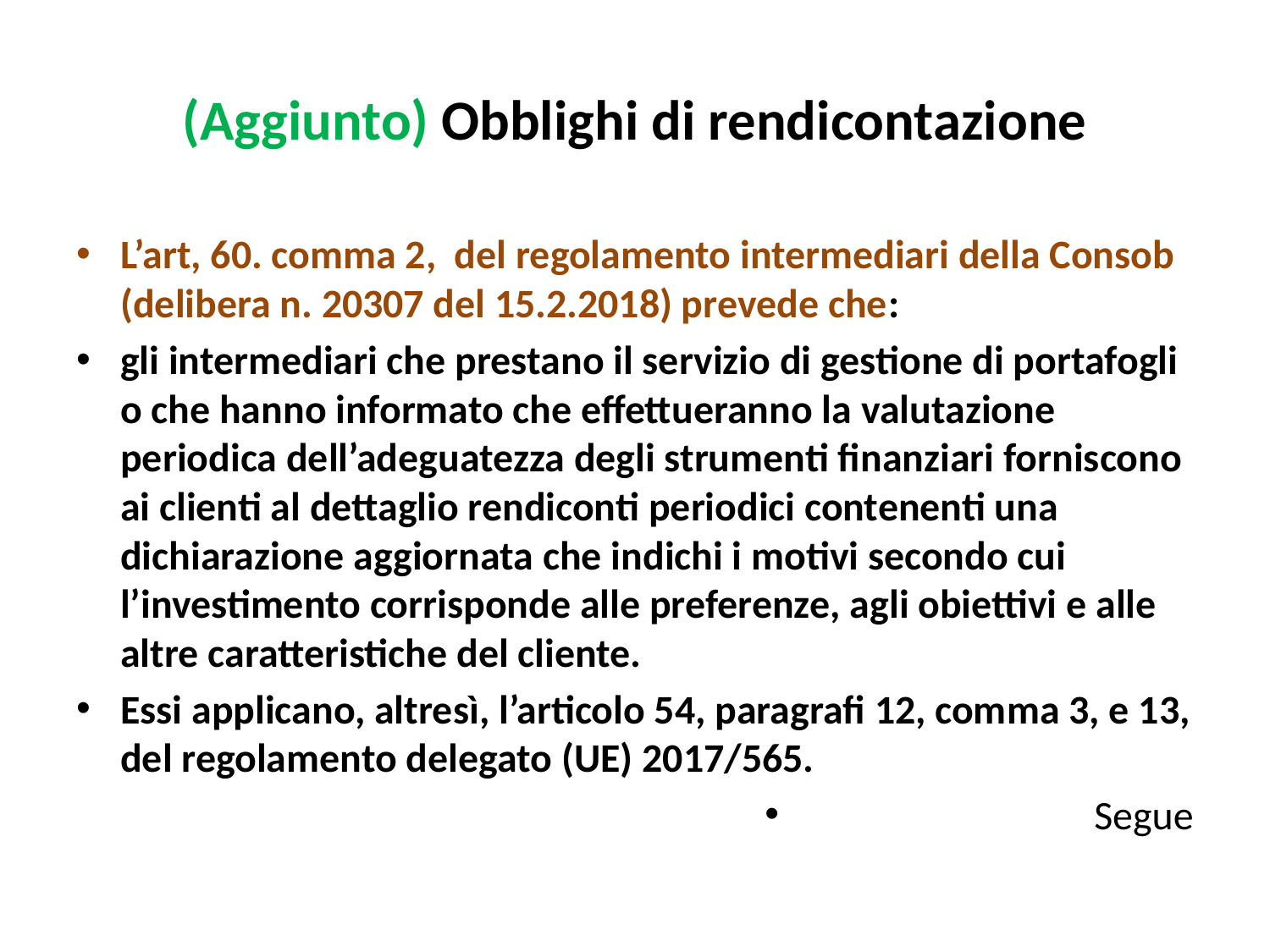

# (Aggiunto) Obblighi di rendicontazione
L’art, 60. comma 2,  del regolamento intermediari della Consob (delibera n. 20307 del 15.2.2018) prevede che:
gli intermediari che prestano il servizio di gestione di portafogli o che hanno informato che effettueranno la valutazione periodica dell’adeguatezza degli strumenti finanziari forniscono ai clienti al dettaglio rendiconti periodici contenenti una dichiarazione aggiornata che indichi i motivi secondo cui l’investimento corrisponde alle preferenze, agli obiettivi e alle altre caratteristiche del cliente.
Essi applicano, altresì, l’articolo 54, paragrafi 12, comma 3, e 13, del regolamento delegato (UE) 2017/565.
Segue